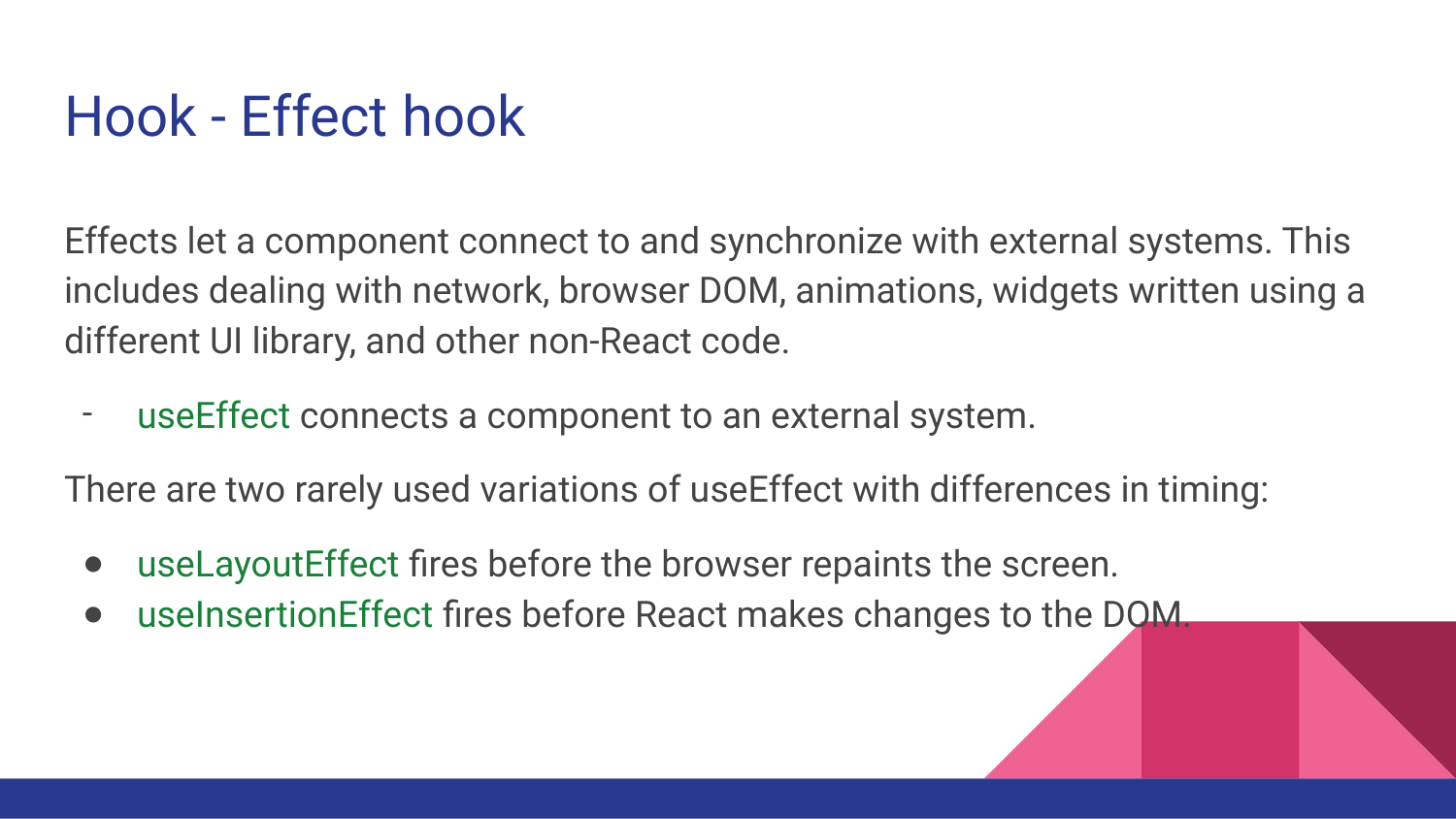

# Hook - Effect hook
Effects let a component connect to and synchronize with external systems. This includes dealing with network, browser DOM, animations, widgets written using a different UI library, and other non-React code.
useEffect connects a component to an external system.
There are two rarely used variations of useEffect with differences in timing:
useLayoutEffect fires before the browser repaints the screen.
useInsertionEffect fires before React makes changes to the DOM.